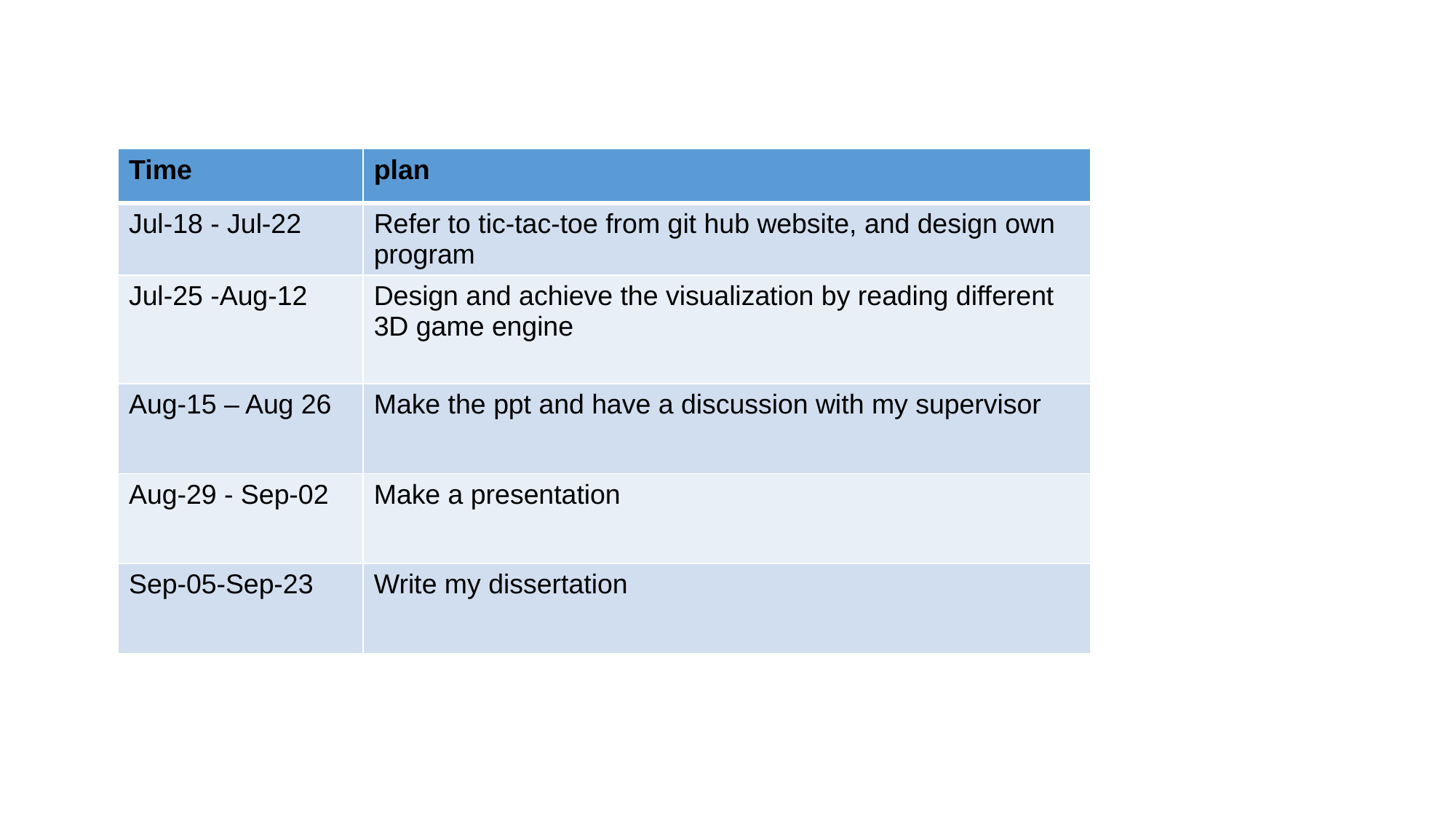

| Time | plan |
| --- | --- |
| Jul-18 - Jul-22 | Refer to tic-tac-toe from git hub website, and design own program |
| Jul-25 -Aug-12 | Design and achieve the visualization by reading different 3D game engine |
| Aug-15 – Aug 26 | Make the ppt and have a discussion with my supervisor |
| Aug-29 - Sep-02 | Make a presentation |
| Sep-05-Sep-23 | Write my dissertation |